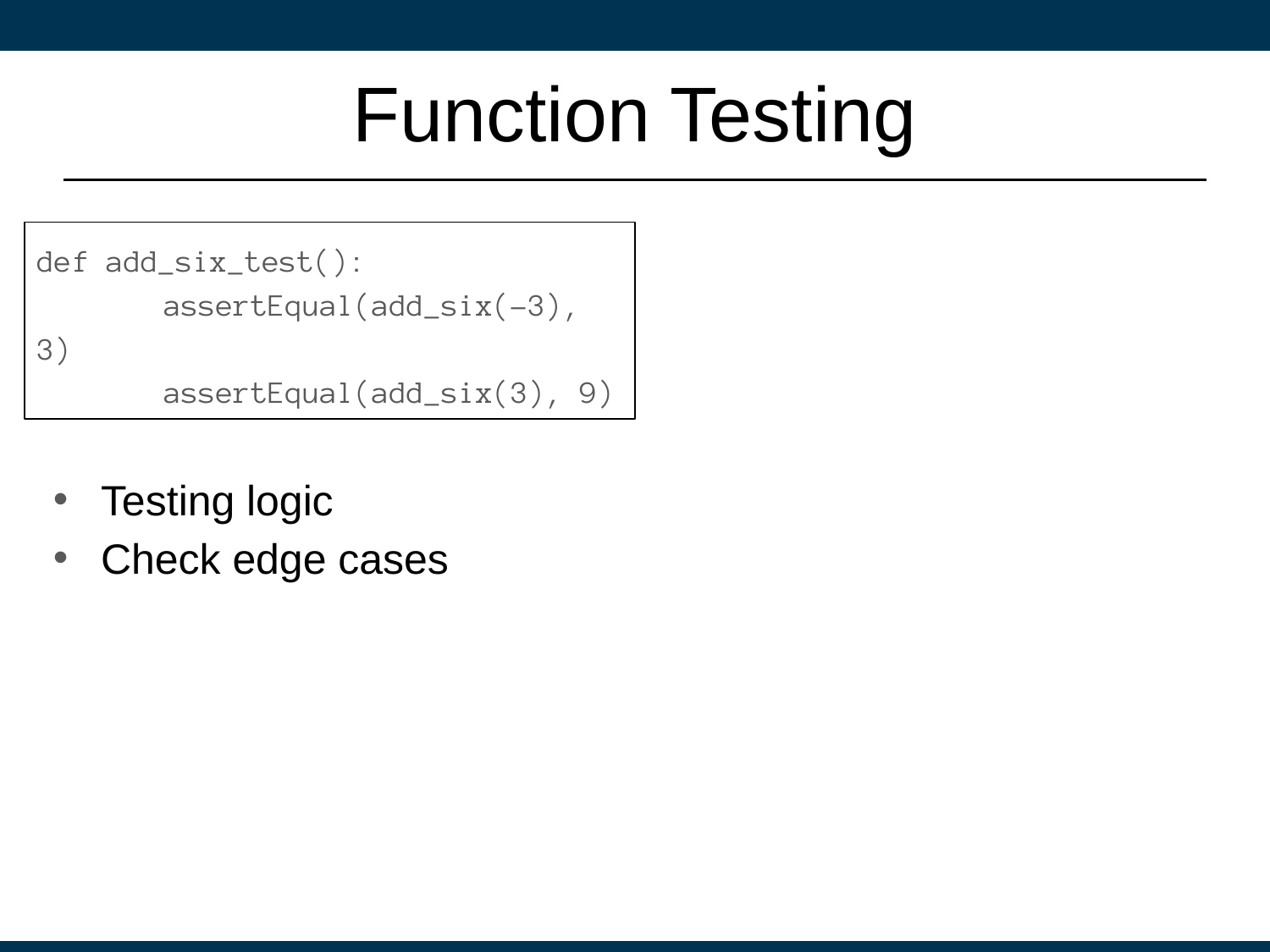

# Function Testing
def add_six_test():
	assertEqual(add_six(-3), 3)
	assertEqual(add_six(3), 9)
Testing logic
Check edge cases